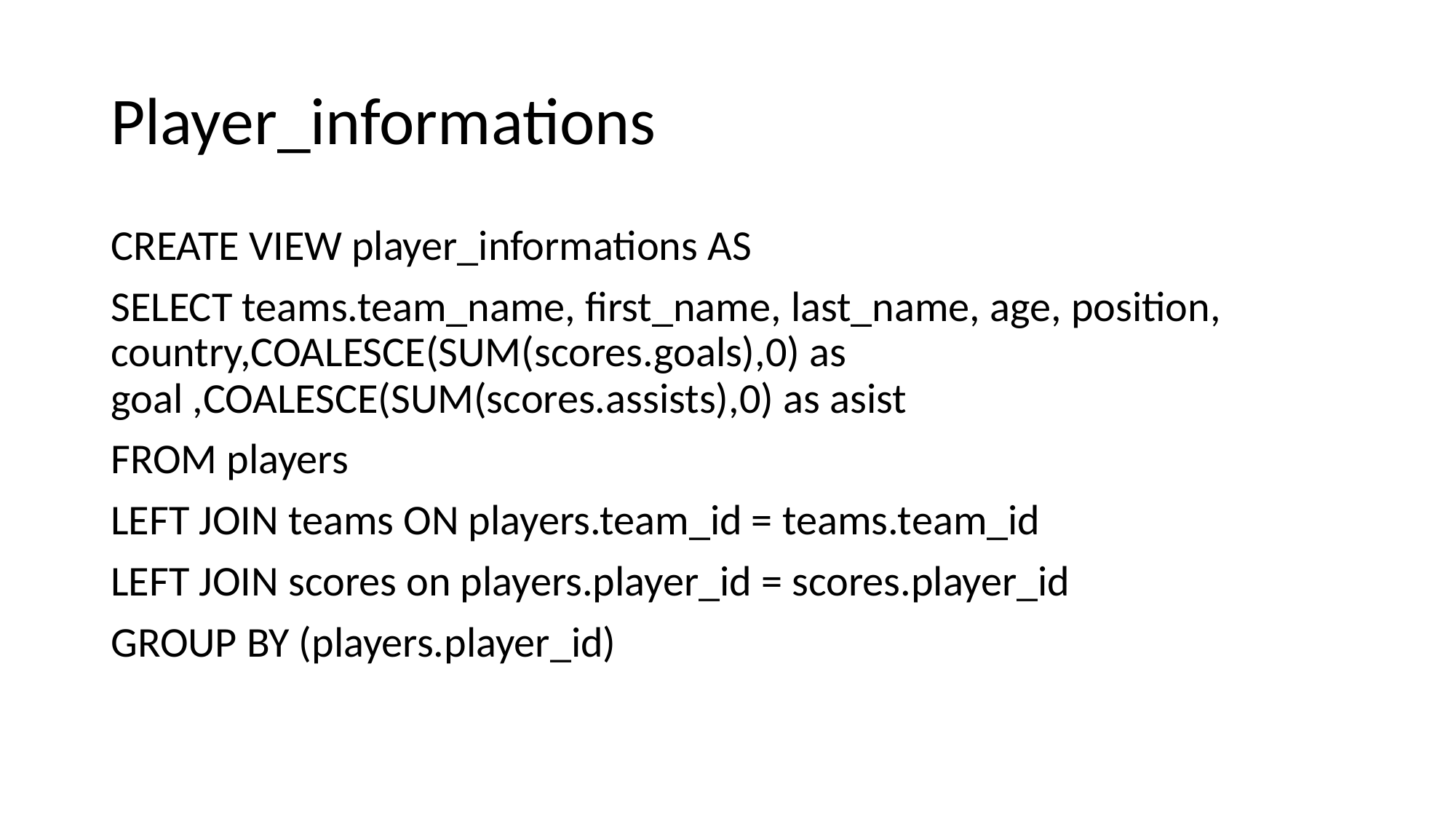

# Player_informations
CREATE VIEW player_informations AS
SELECT teams.team_name, first_name, last_name, age, position, country,COALESCE(SUM(scores.goals),0) as goal ,COALESCE(SUM(scores.assists),0) as asist
FROM players
LEFT JOIN teams ON players.team_id = teams.team_id
LEFT JOIN scores on players.player_id = scores.player_id
GROUP BY (players.player_id)